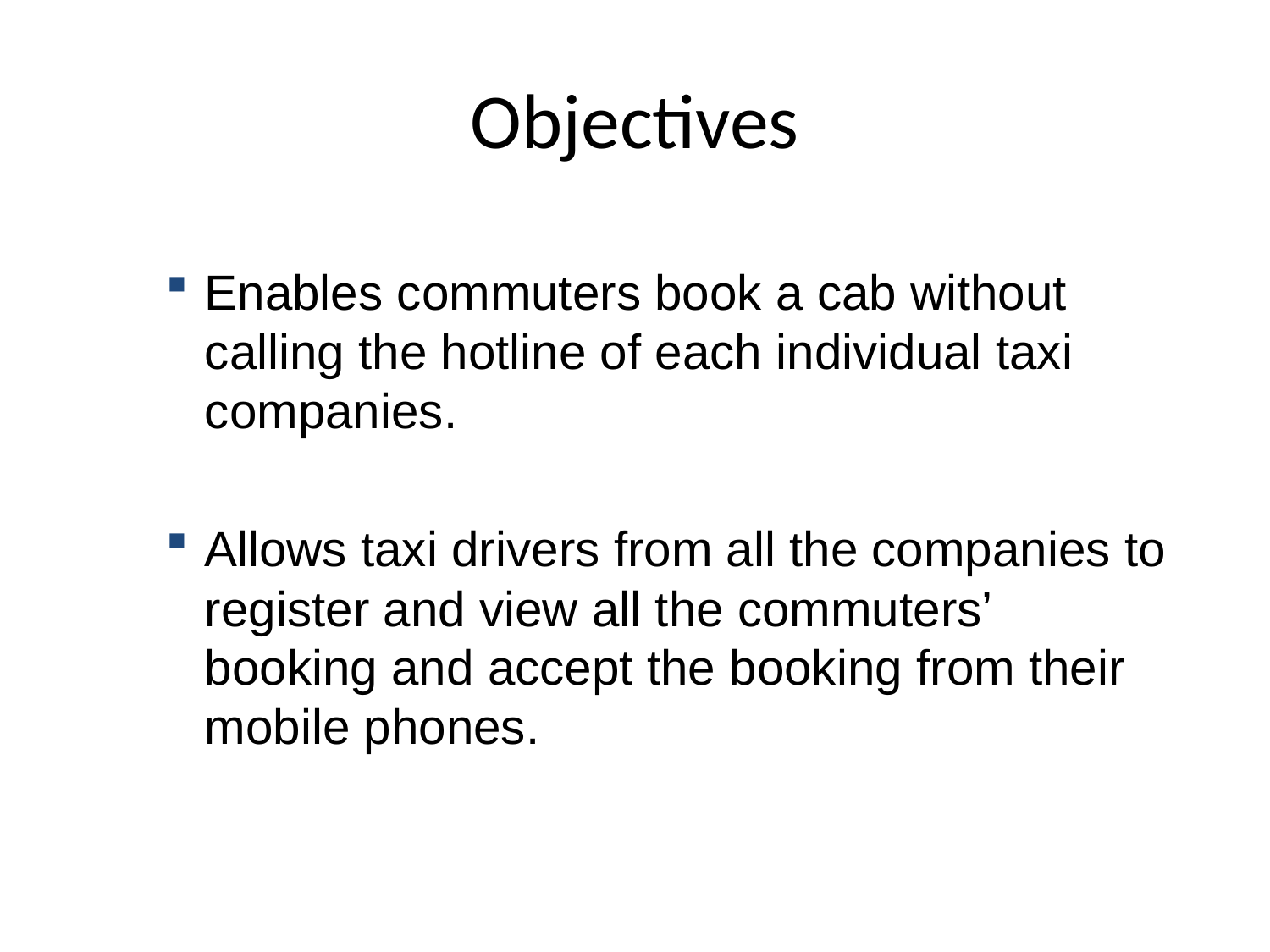

# Objectives
Enables commuters book a cab without calling the hotline of each individual taxi companies.

Allows taxi drivers from all the companies to register and view all the commuters’ booking and accept the booking from their mobile phones.

20